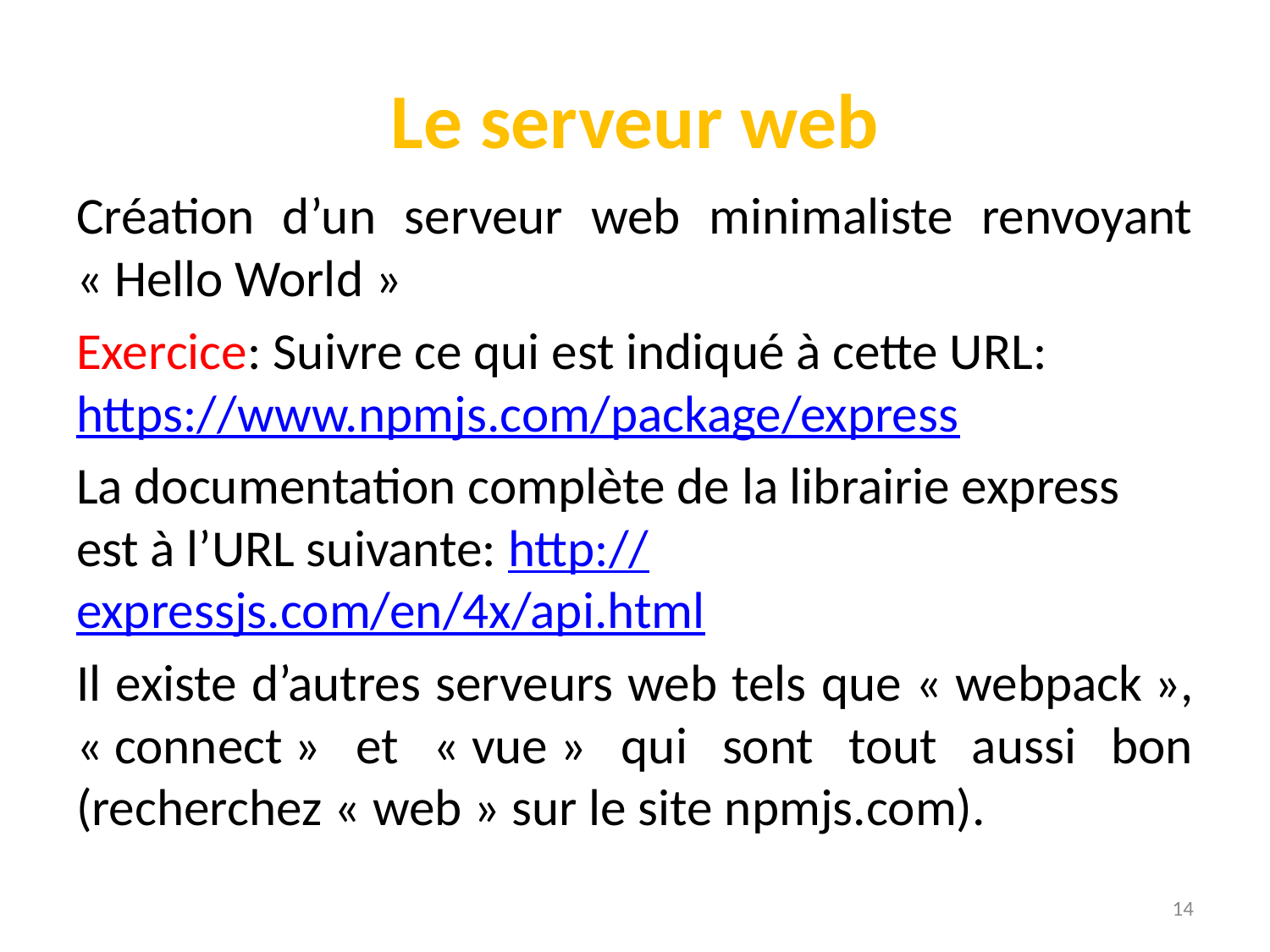

# Le serveur web
Création d’un serveur web minimaliste renvoyant « Hello World »
Exercice: Suivre ce qui est indiqué à cette URL: https://www.npmjs.com/package/express
La documentation complète de la librairie express est à l’URL suivante: http://expressjs.com/en/4x/api.html
Il existe d’autres serveurs web tels que « webpack », « connect » et « vue » qui sont tout aussi bon (recherchez « web » sur le site npmjs.com).

14